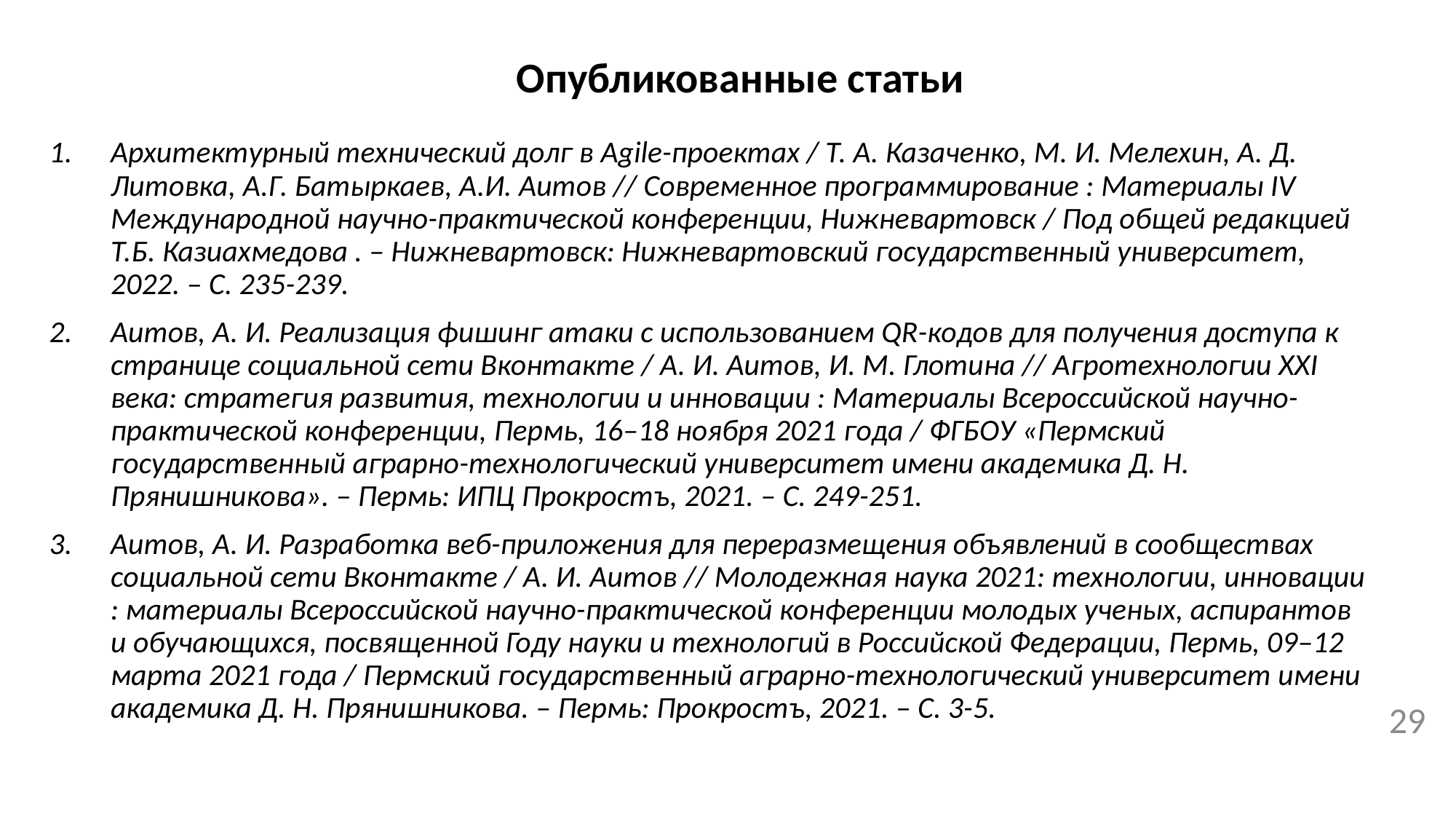

Опубликованные статьи
Архитектурный технический долг в Agile-проектах / Т. А. Казаченко, М. И. Мелехин, А. Д. Литовка, А.Г. Батыркаев, А.И. Аитов // Современное программирование : Материалы IV Международной научно-практической конференции, Нижневартовск / Под общей редакцией Т.Б. Казиахмедова . – Нижневартовск: Нижневартовский государственный университет, 2022. – С. 235-239.
Аитов, А. И. Реализация фишинг атаки с использованием QR-кодов для получения доступа к странице социальной сети Вконтакте / А. И. Аитов, И. М. Глотина // Агротехнологии XXI века: стратегия развития, технологии и инновации : Материалы Всероссийской научно-практической конференции, Пермь, 16–18 ноября 2021 года / ФГБОУ «Пермский государственный аграрно-технологический университет имени академика Д. Н. Прянишникова». – Пермь: ИПЦ Прокростъ, 2021. – С. 249-251.
Аитов, А. И. Разработка веб-приложения для переразмещения объявлений в сообществах социальной сети Вконтакте / А. И. Аитов // Молодежная наука 2021: технологии, инновации : материалы Всероссийской научно-практической конференции молодых ученых, аспирантов и обучающихся, посвященной Году науки и технологий в Российской Федерации, Пермь, 09–12 марта 2021 года / Пермский государственный аграрно-технологический университет имени академика Д. Н. Прянишникова. – Пермь: Прокростъ, 2021. – С. 3-5.

29